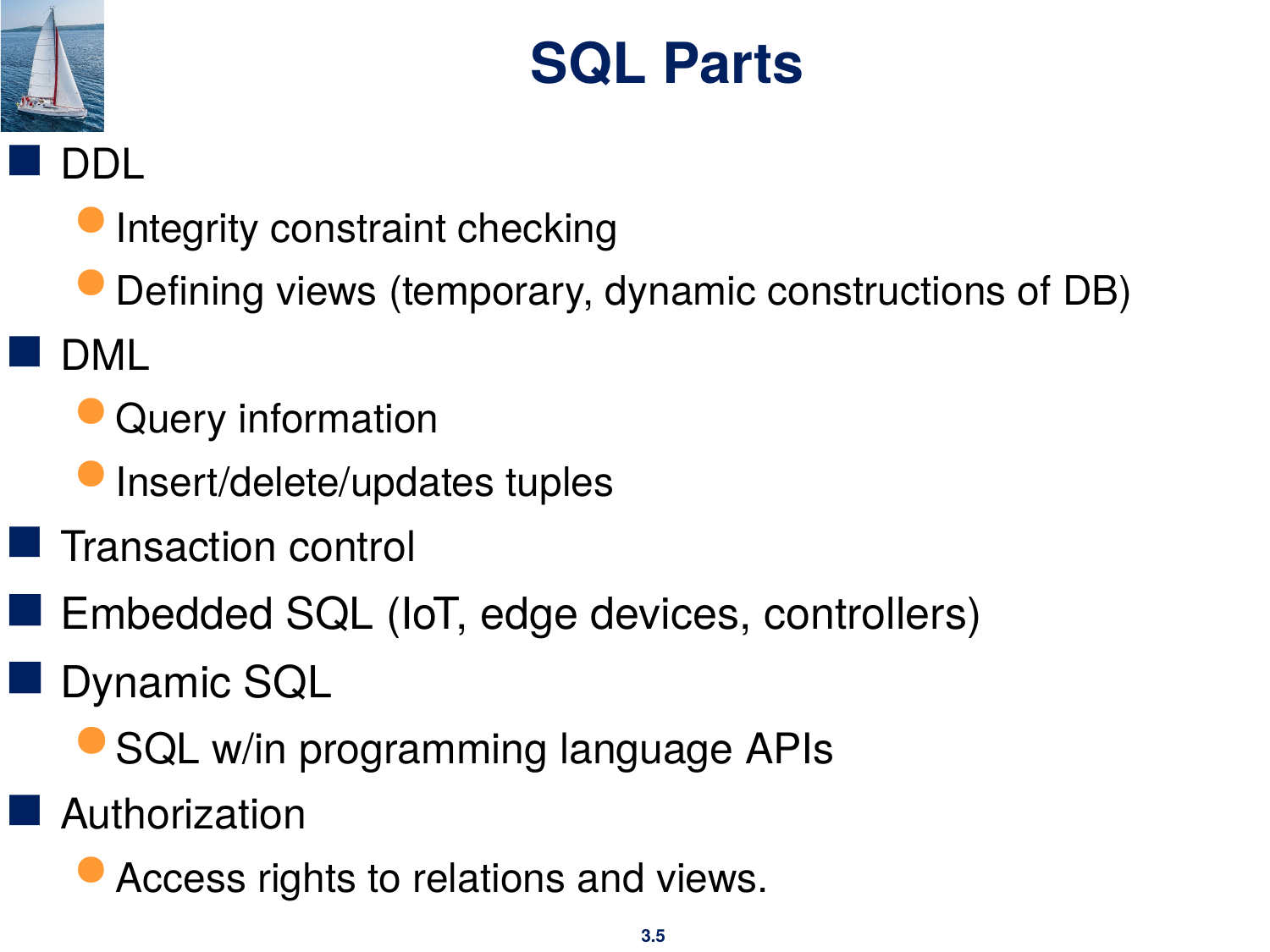

# SQL Parts
DDL
Integrity constraint checking
Defining views (temporary, dynamic constructions of DB)
DML
Query information
Insert/delete/updates tuples
Transaction control
Embedded SQL (IoT, edge devices, controllers)
Dynamic SQL
SQL w/in programming language APIs
Authorization
Access rights to relations and views.